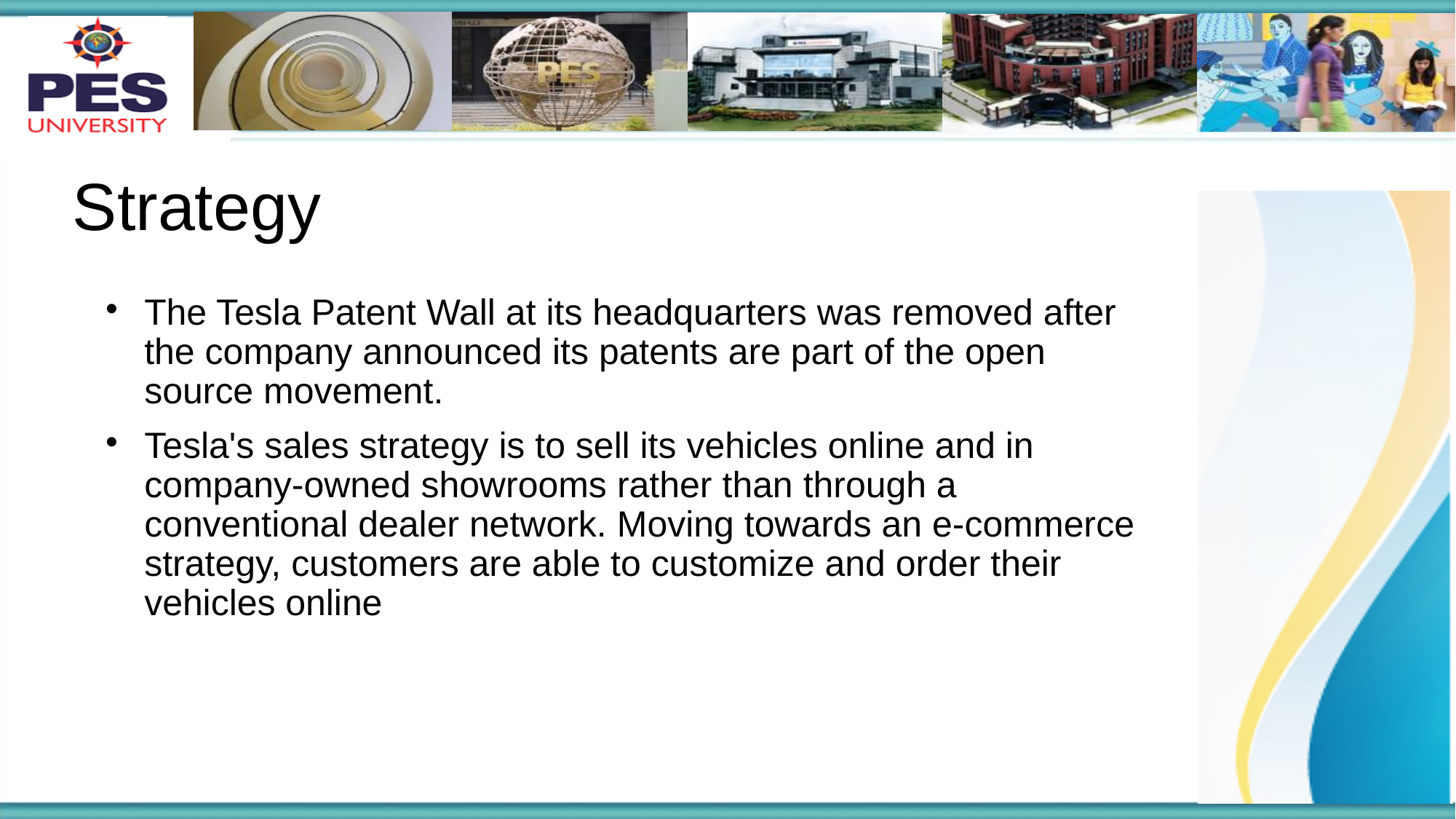

# Strategy
The Tesla Patent Wall at its headquarters was removed after the company announced its patents are part of the open source movement.
Tesla's sales strategy is to sell its vehicles online and in company-owned showrooms rather than through a conventional dealer network. Moving towards an e-commerce strategy, customers are able to customize and order their vehicles online